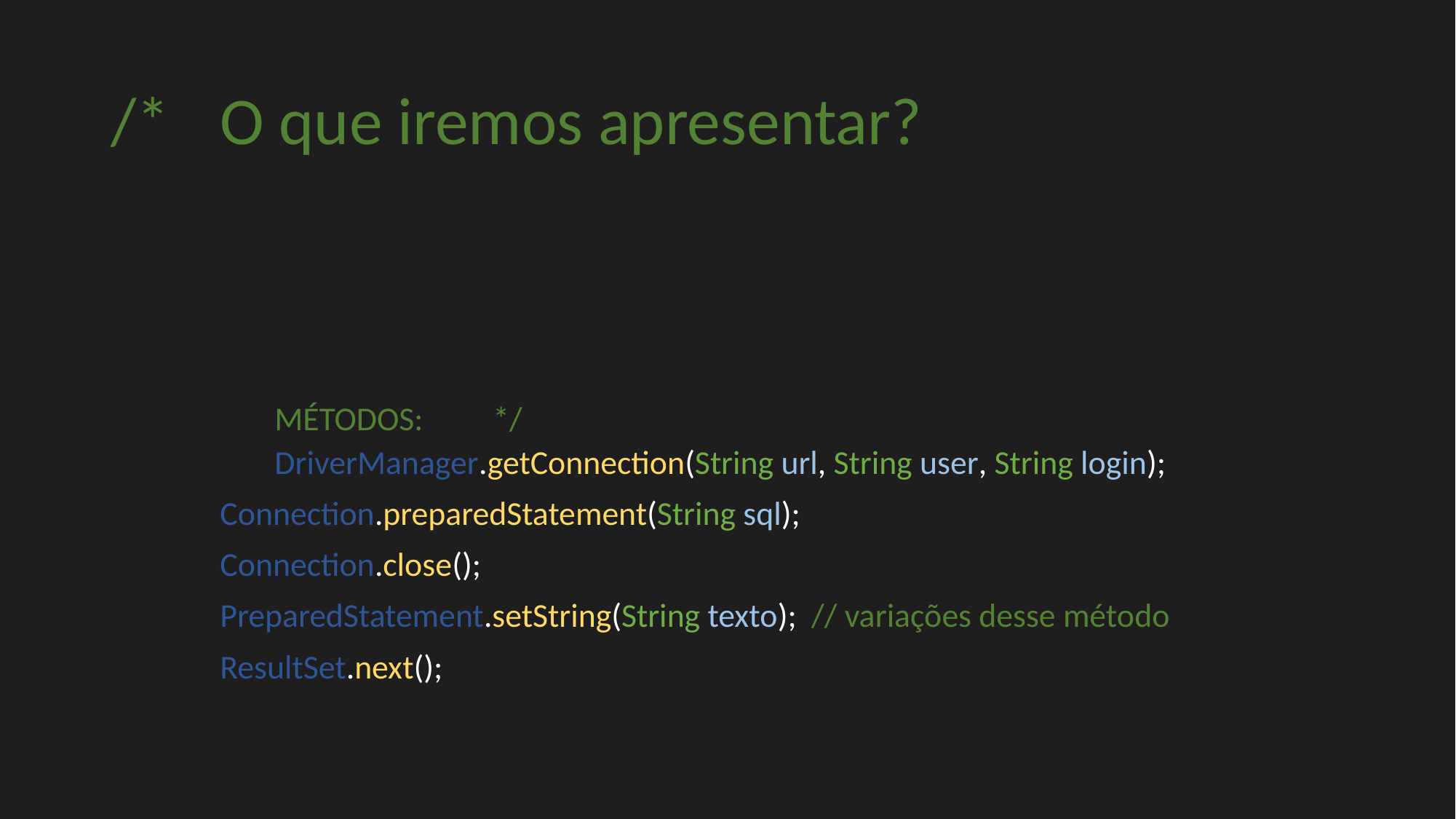

# /*	O que iremos apresentar?

	MÉTODOS:	*/
	DriverManager.getConnection(String url, String user, String login);
	Connection.preparedStatement(String sql);
	Connection.close();
	PreparedStatement.setString(String texto);  // variações desse método
	ResultSet.next();